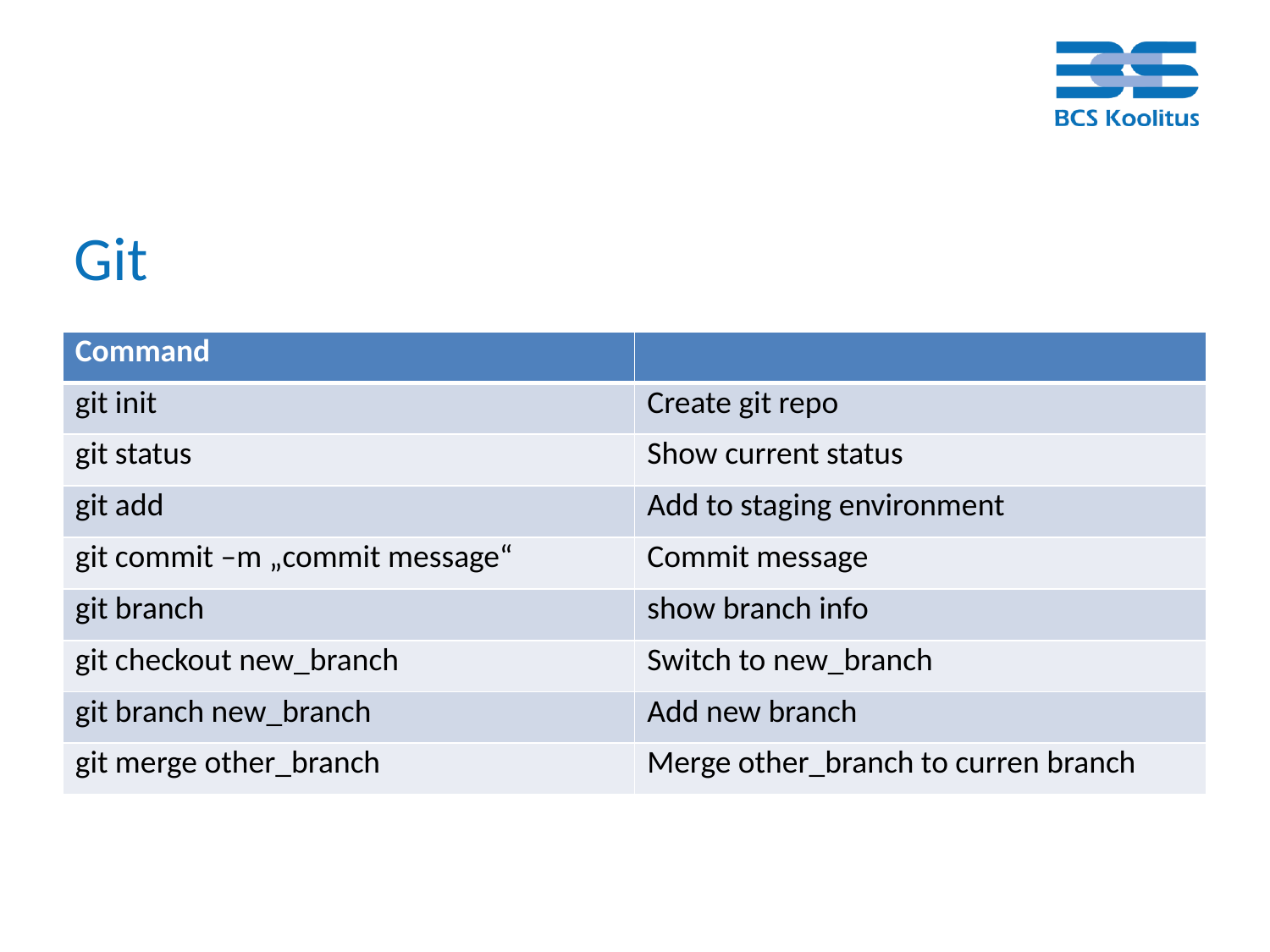

# Git
| Command |  |
| --- | --- |
| git init | Create git repo |
| git status | Show current status |
| git add | Add to staging environment |
| git commit –m „commit message“ | Commit message |
| git branch | show branch info |
| git checkout new\_branch | Switch to new\_branch |
| git branch new\_branch | Add new branch |
| git merge other\_branch | Merge other\_branch to curren branch |